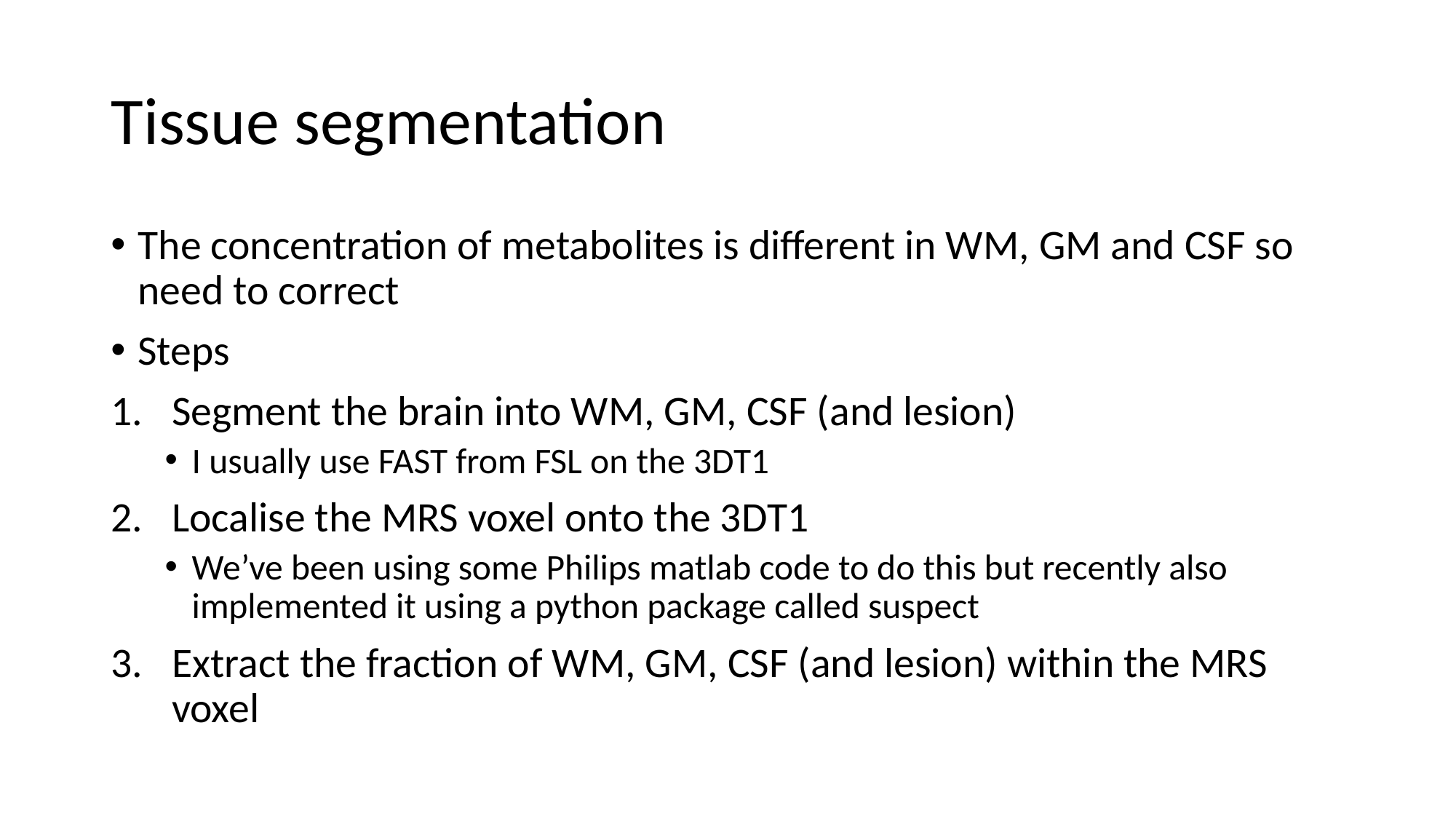

# Tissue segmentation
The concentration of metabolites is different in WM, GM and CSF so need to correct
Steps
Segment the brain into WM, GM, CSF (and lesion)
I usually use FAST from FSL on the 3DT1
Localise the MRS voxel onto the 3DT1
We’ve been using some Philips matlab code to do this but recently also implemented it using a python package called suspect
Extract the fraction of WM, GM, CSF (and lesion) within the MRS voxel